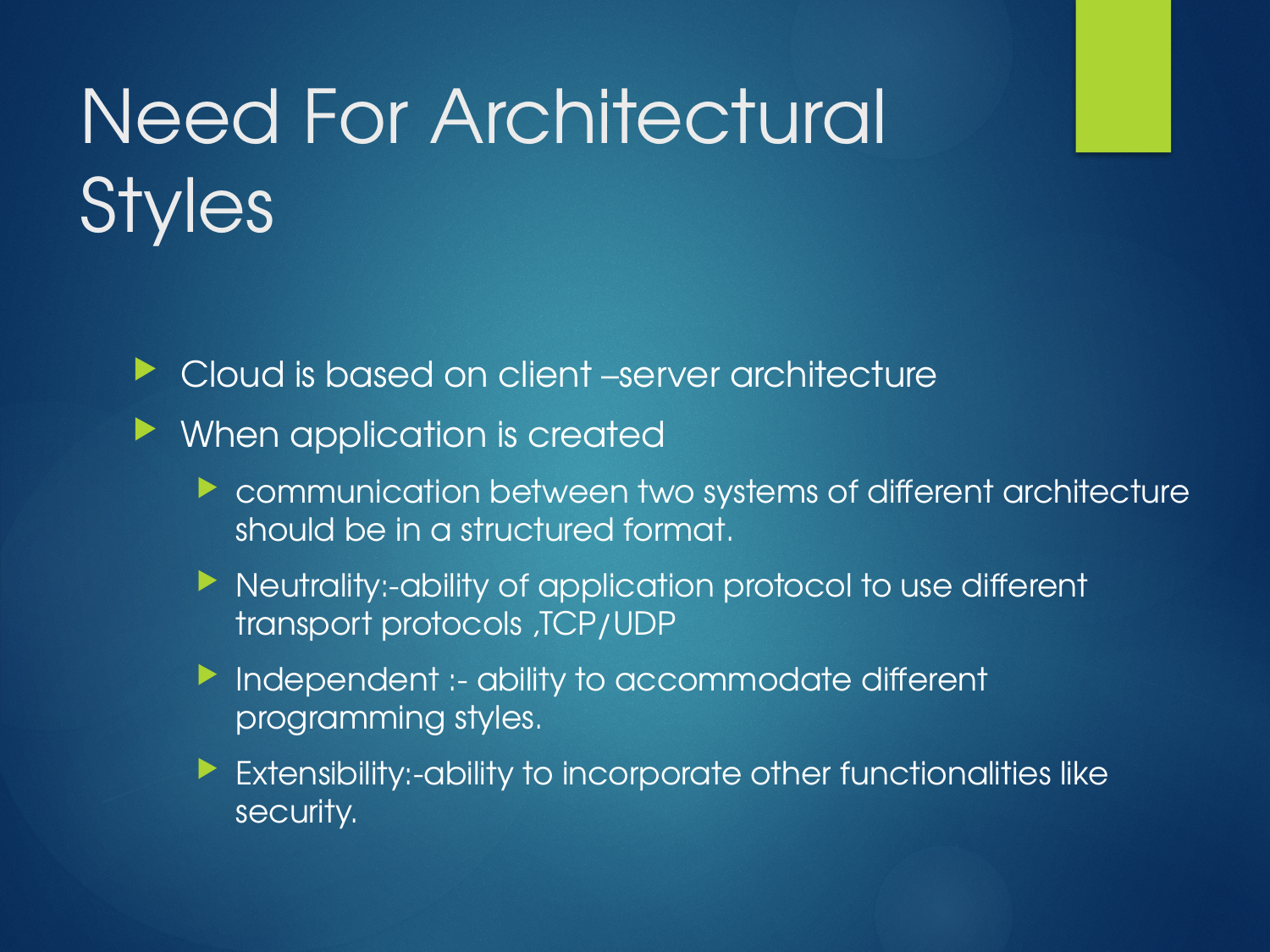

# Need For Architectural Styles
Cloud is based on client –server architecture
When application is created
communication between two systems of different architecture should be in a structured format.
Neutrality:-ability of application protocol to use different transport protocols ,TCP/UDP
Independent :- ability to accommodate different programming styles.
Extensibility:-ability to incorporate other functionalities like security.